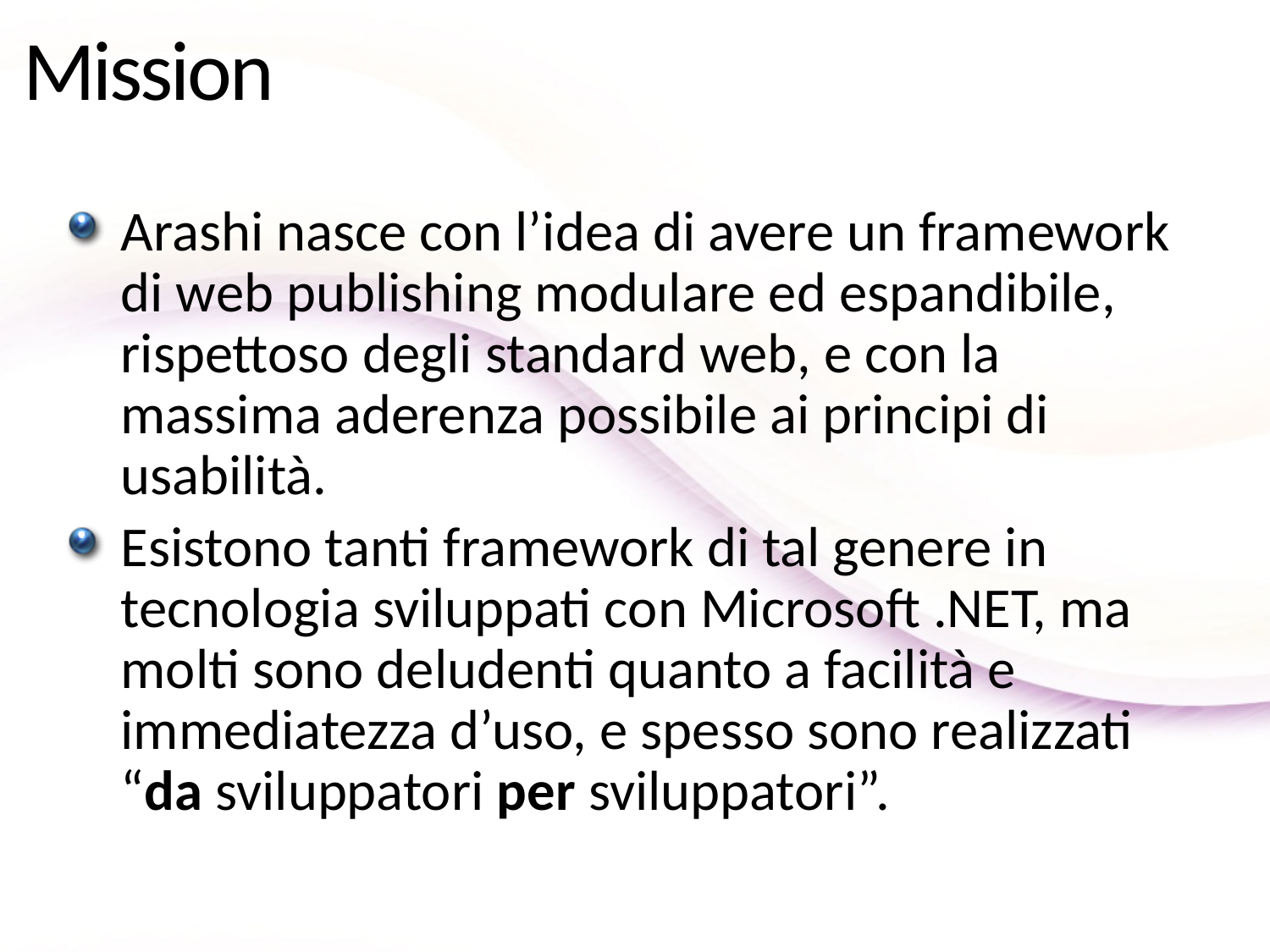

# Mission
Arashi nasce con l’idea di avere un framework di web publishing modulare ed espandibile, rispettoso degli standard web, e con la massima aderenza possibile ai principi di usabilità.
Esistono tanti framework di tal genere in tecnologia sviluppati con Microsoft .NET, ma molti sono deludenti quanto a facilità e immediatezza d’uso, e spesso sono realizzati “da sviluppatori per sviluppatori”.